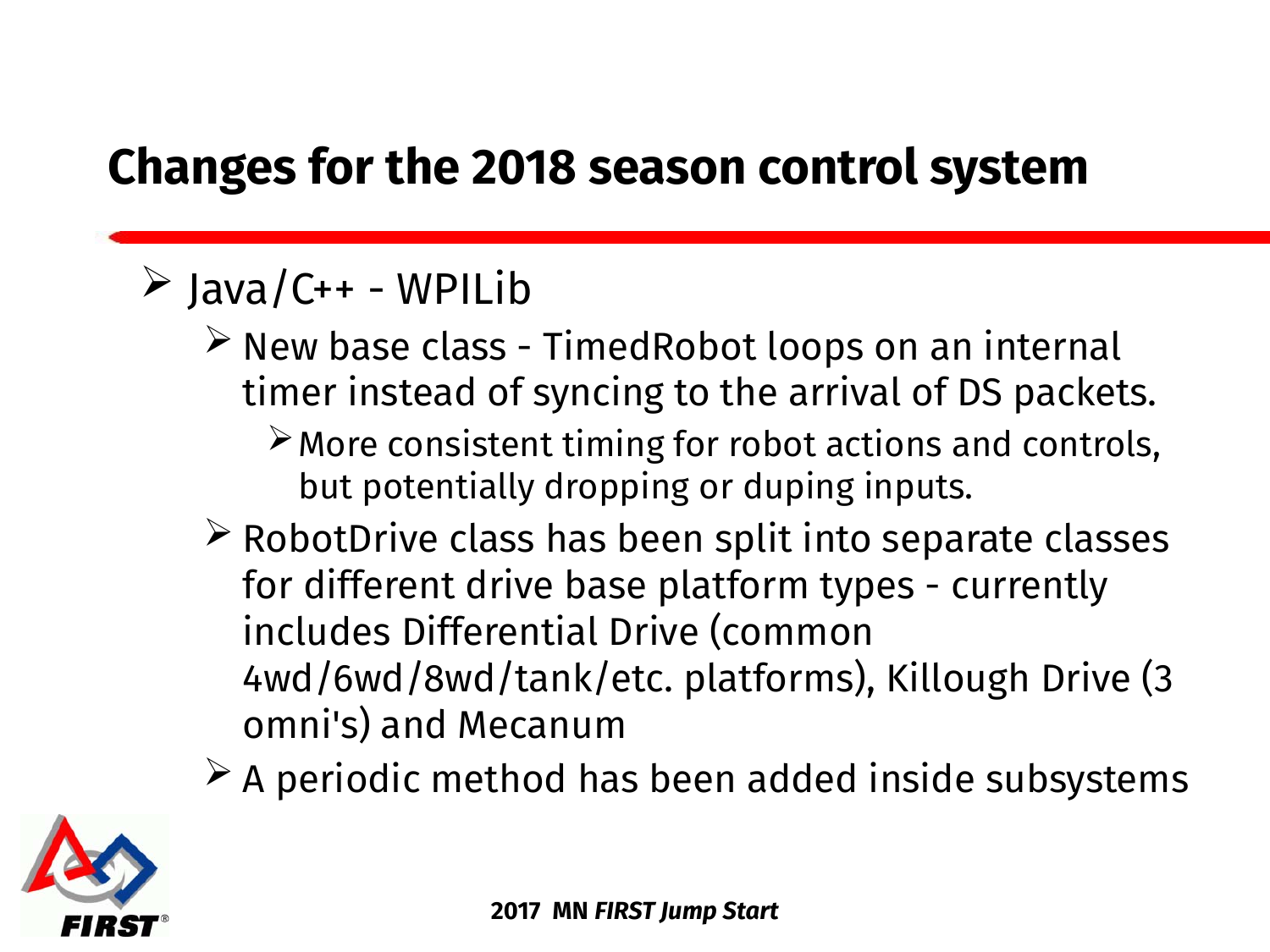

# Changes for the 2018 season control system
Java/C++ - WPILib
New base class - TimedRobot loops on an internal timer instead of syncing to the arrival of DS packets.
More consistent timing for robot actions and controls, but potentially dropping or duping inputs.
RobotDrive class has been split into separate classes for different drive base platform types - currently includes Differential Drive (common 4wd/6wd/8wd/tank/etc. platforms), Killough Drive (3 omni's) and Mecanum
A periodic method has been added inside subsystems

2017  MN FIRST Jump Start